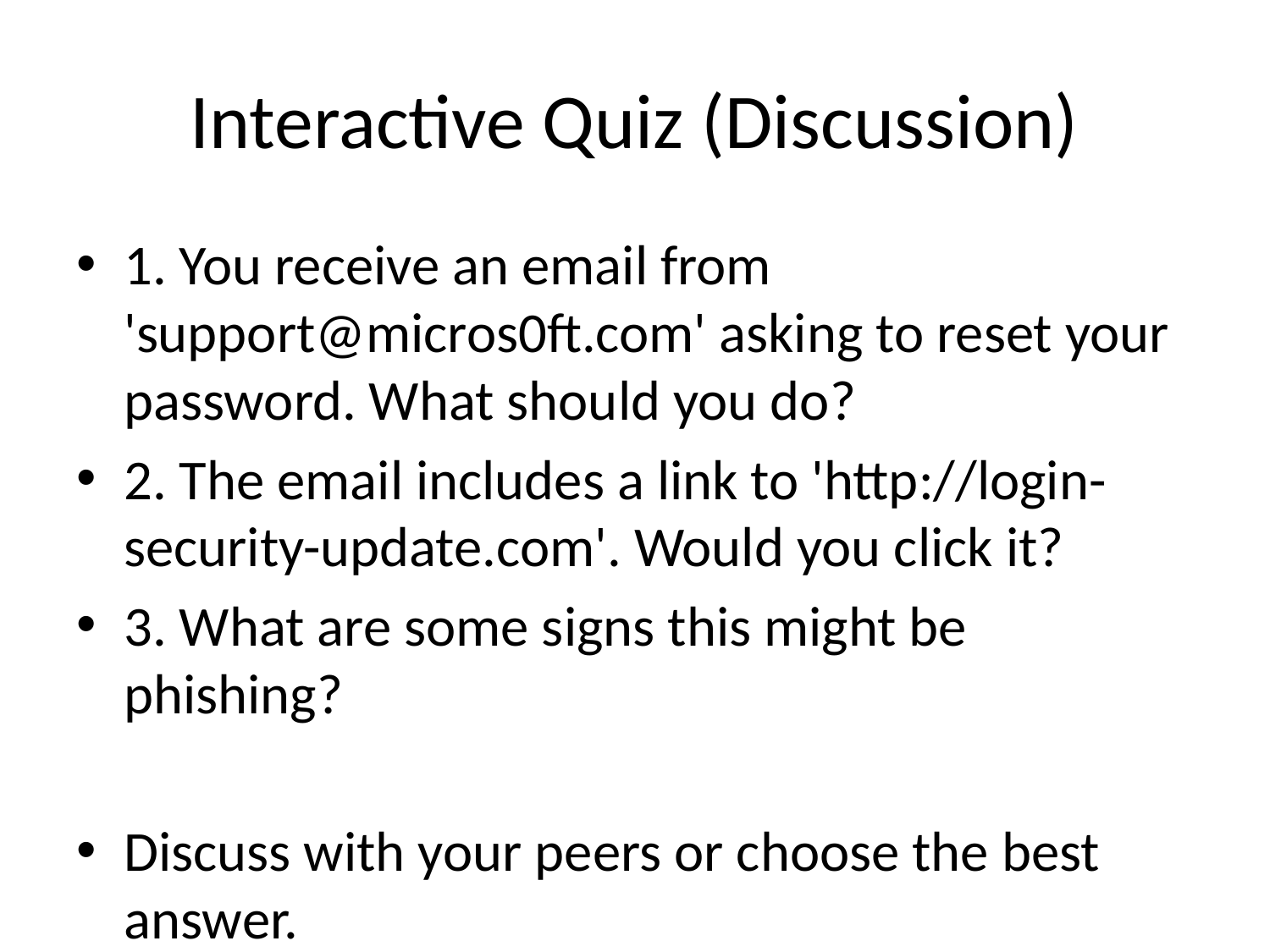

# Interactive Quiz (Discussion)
1. You receive an email from 'support@micros0ft.com' asking to reset your password. What should you do?
2. The email includes a link to 'http://login-security-update.com'. Would you click it?
3. What are some signs this might be phishing?

Discuss with your peers or choose the best answer.